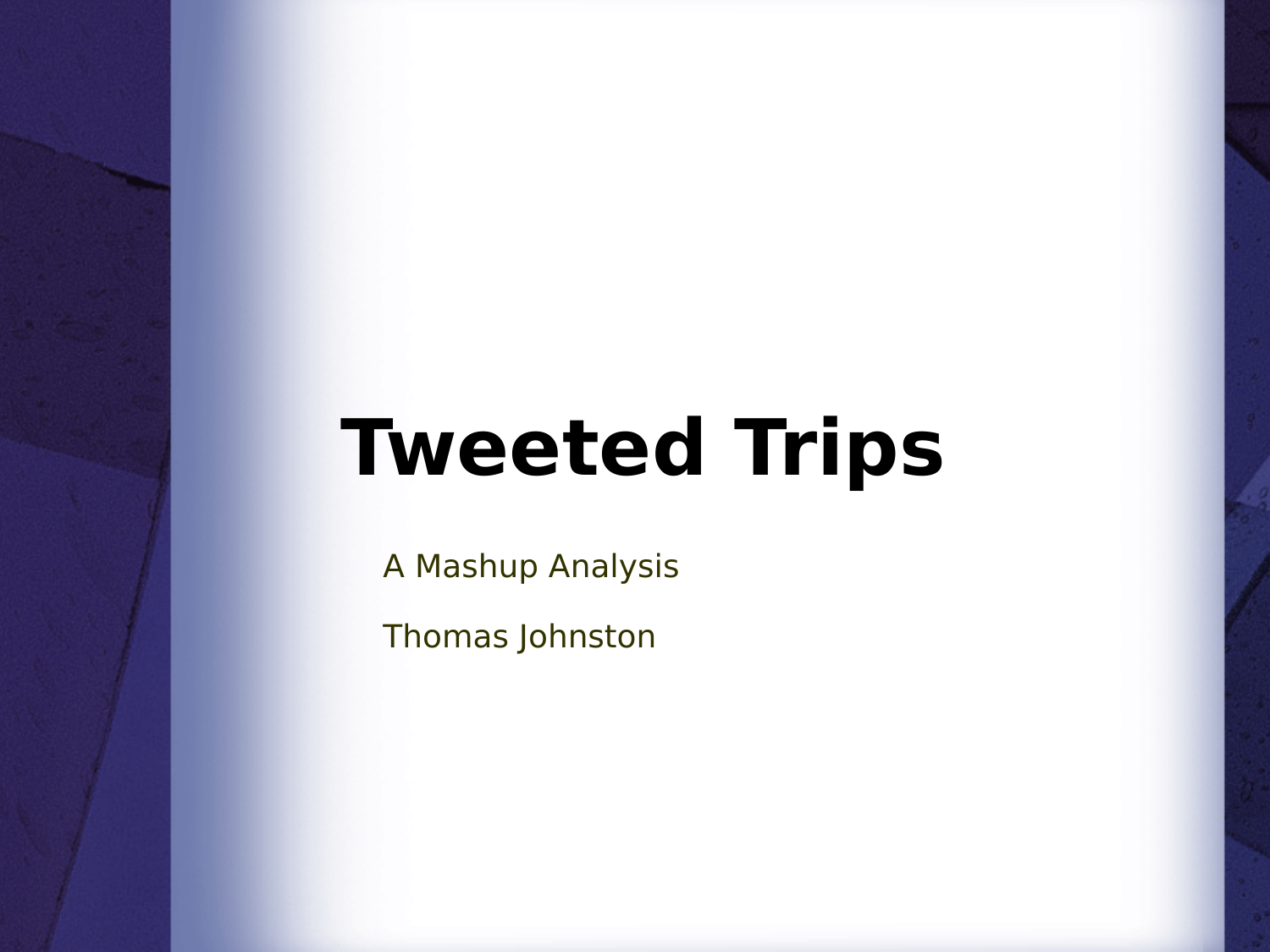

# Tweeted Trips
A Mashup Analysis
Thomas Johnston